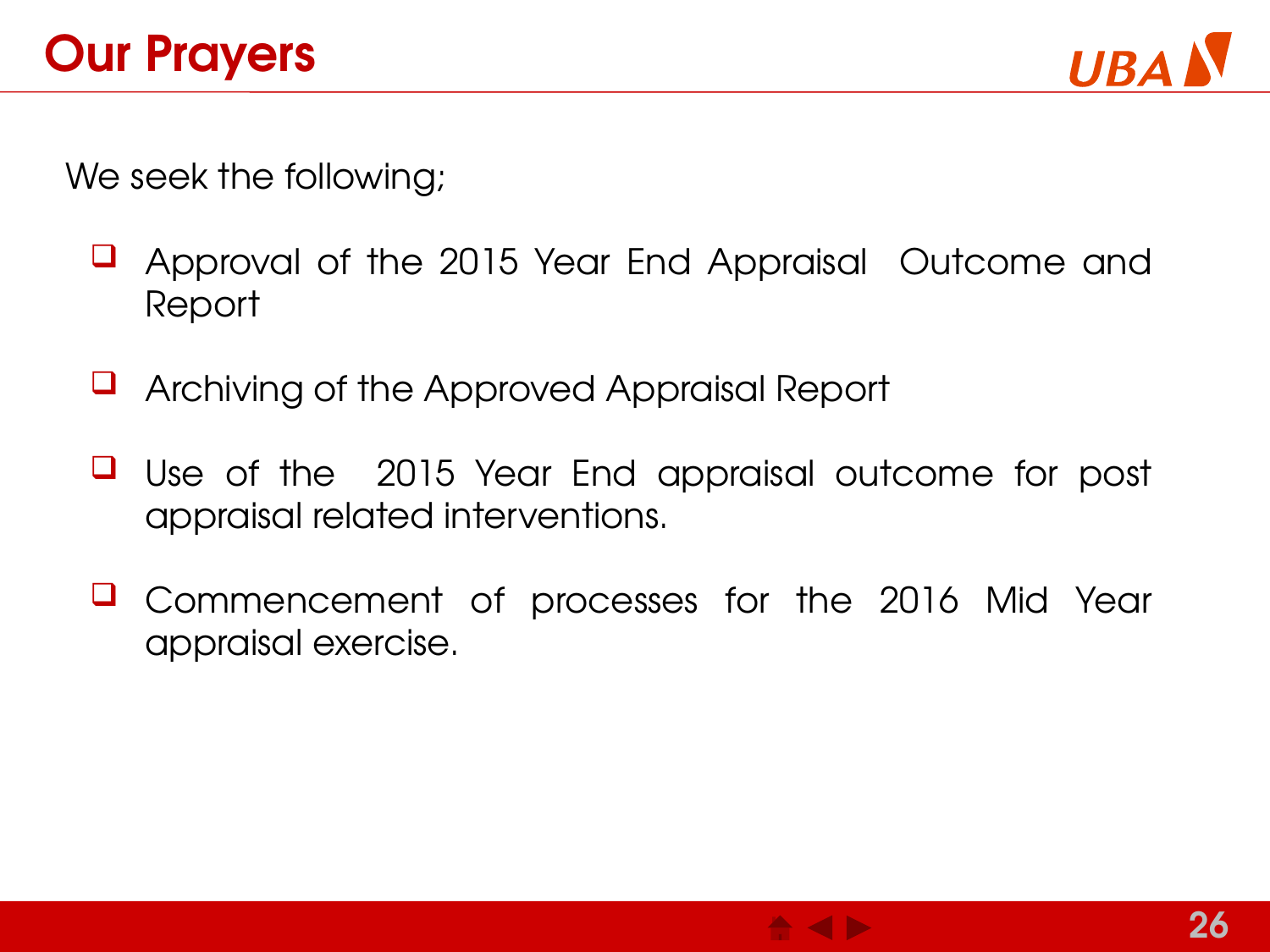

Our Prayers
We seek the following;

Approval of the 2015 Year End Appraisal  Outcome and Report

Archiving of the Approved Appraisal Report

Use of the  2015 Year End appraisal outcome for post appraisal related interventions.

Commencement of processes for the 2016 Mid Year appraisal exercise.